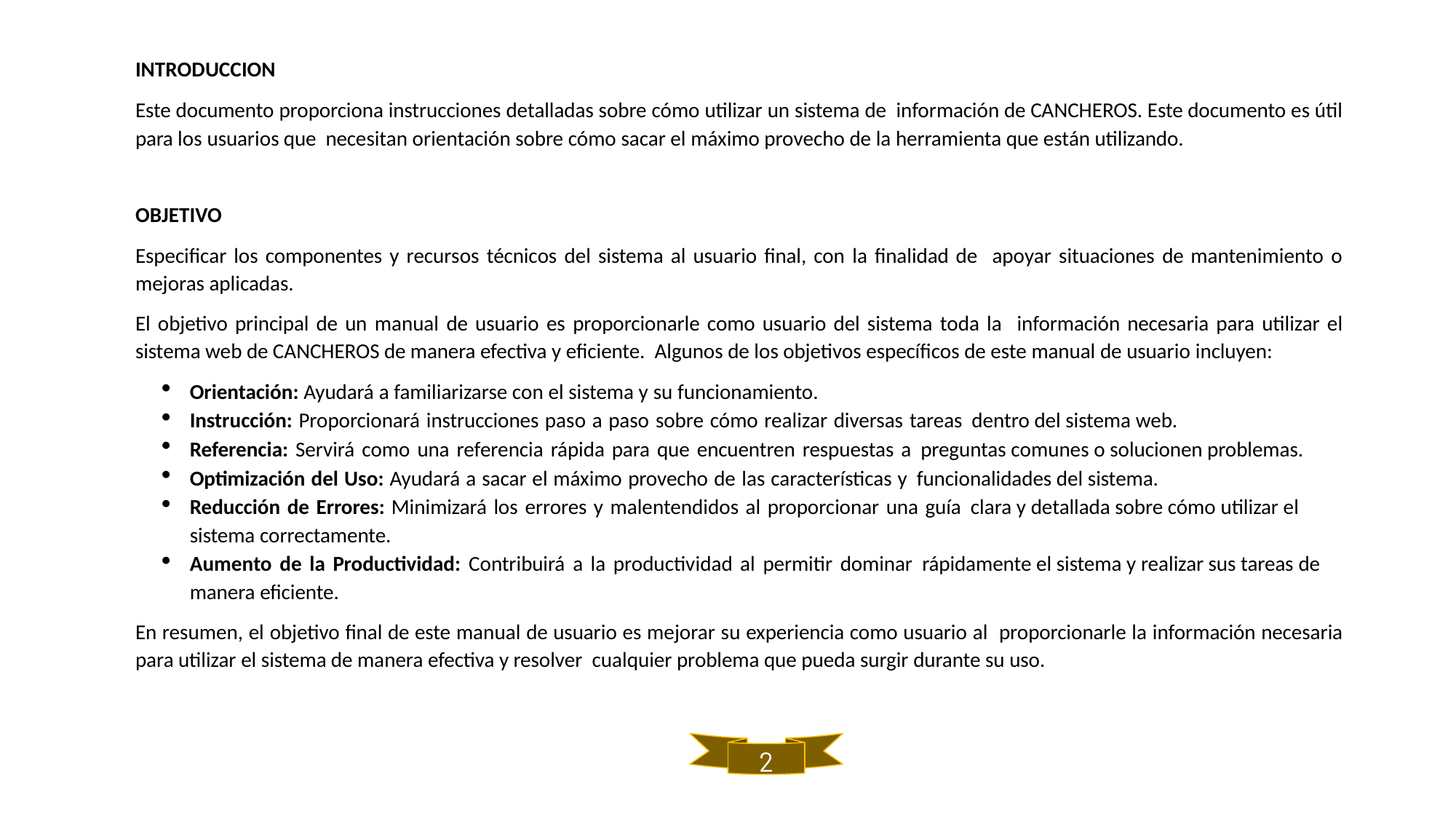

INTRODUCCION
Este documento proporciona instrucciones detalladas sobre cómo utilizar un sistema de  información de CANCHEROS. Este documento es útil para los usuarios que  necesitan orientación sobre cómo sacar el máximo provecho de la herramienta que están utilizando.

OBJETIVO
Especificar los componentes y recursos técnicos del sistema al usuario final, con la finalidad de  apoyar situaciones de mantenimiento o mejoras aplicadas.
El objetivo principal de un manual de usuario es proporcionarle como usuario del sistema toda la  información necesaria para utilizar el sistema web de CANCHEROS de manera efectiva y eficiente.  Algunos de los objetivos específicos de este manual de usuario incluyen:
Orientación: Ayudará a familiarizarse con el sistema y su funcionamiento.
Instrucción: Proporcionará instrucciones paso a paso sobre cómo realizar diversas tareas  dentro del sistema web.
Referencia: Servirá como una referencia rápida para que encuentren respuestas a  preguntas comunes o solucionen problemas.
Optimización del Uso: Ayudará a sacar el máximo provecho de las características y  funcionalidades del sistema.
Reducción de Errores: Minimizará los errores y malentendidos al proporcionar una guía  clara y detallada sobre cómo utilizar el sistema correctamente.
Aumento de la Productividad: Contribuirá a la productividad al permitir dominar  rápidamente el sistema y realizar sus tareas de manera eficiente.
En resumen, el objetivo final de este manual de usuario es mejorar su experiencia como usuario al  proporcionarle la información necesaria para utilizar el sistema de manera efectiva y resolver  cualquier problema que pueda surgir durante su uso.

2